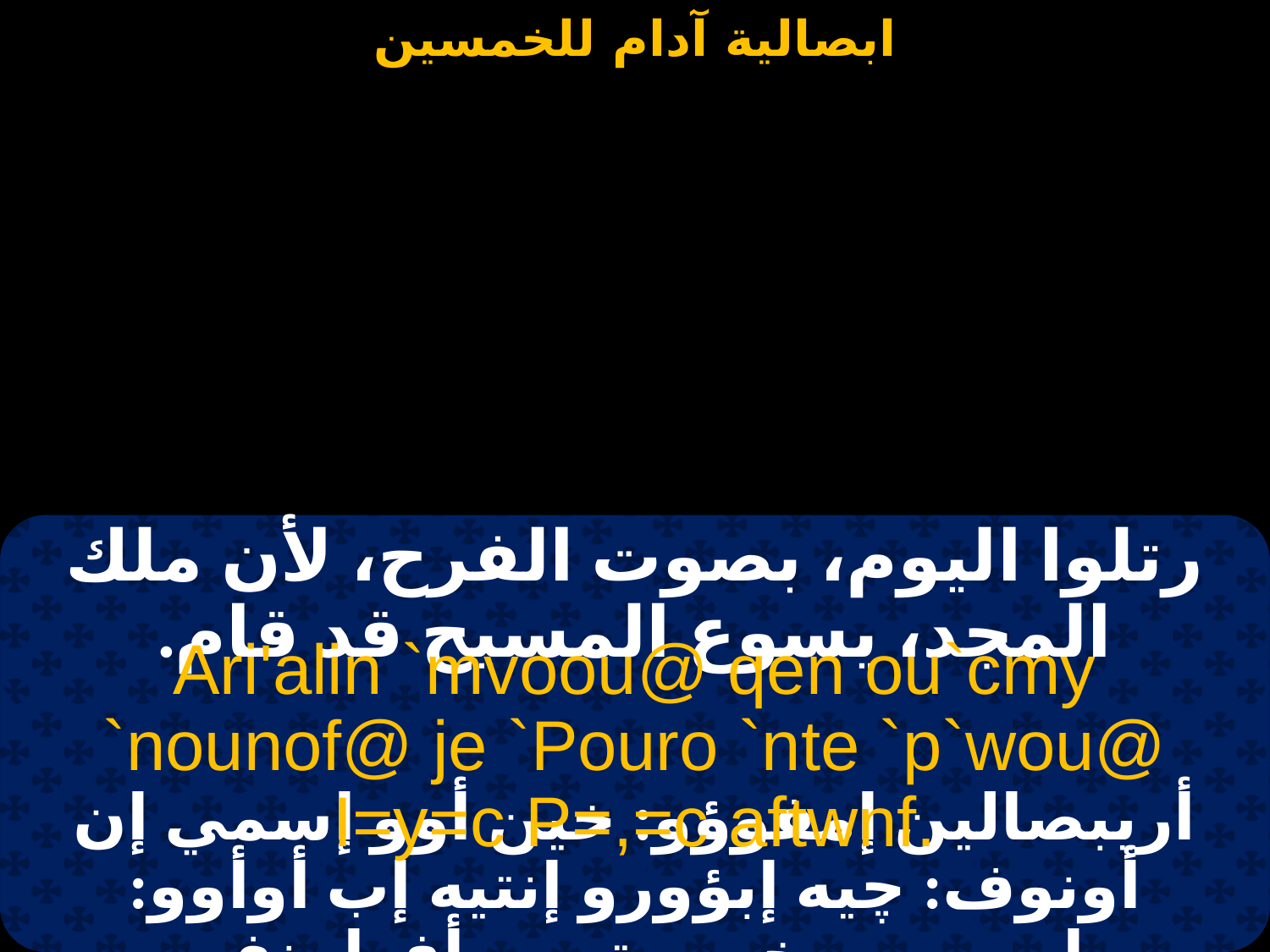

# ابصالية آدام للخمسين
رتلوا اليوم، بصوت الفرح، لأن ملك المجد، يسوع المسيح قد قام.
Ari'alin `mvoou@ qen ou`cmy `nounof@ je `Pouro `nte `p`wou@ I=y=c P=,=c aftwnf.
أريبصالين إمفوؤو: خين أوو إسمي إن أونوف: چيه إبؤورو إنتيه إب أوأوو: إيسوس بخريستوس أفطونف.